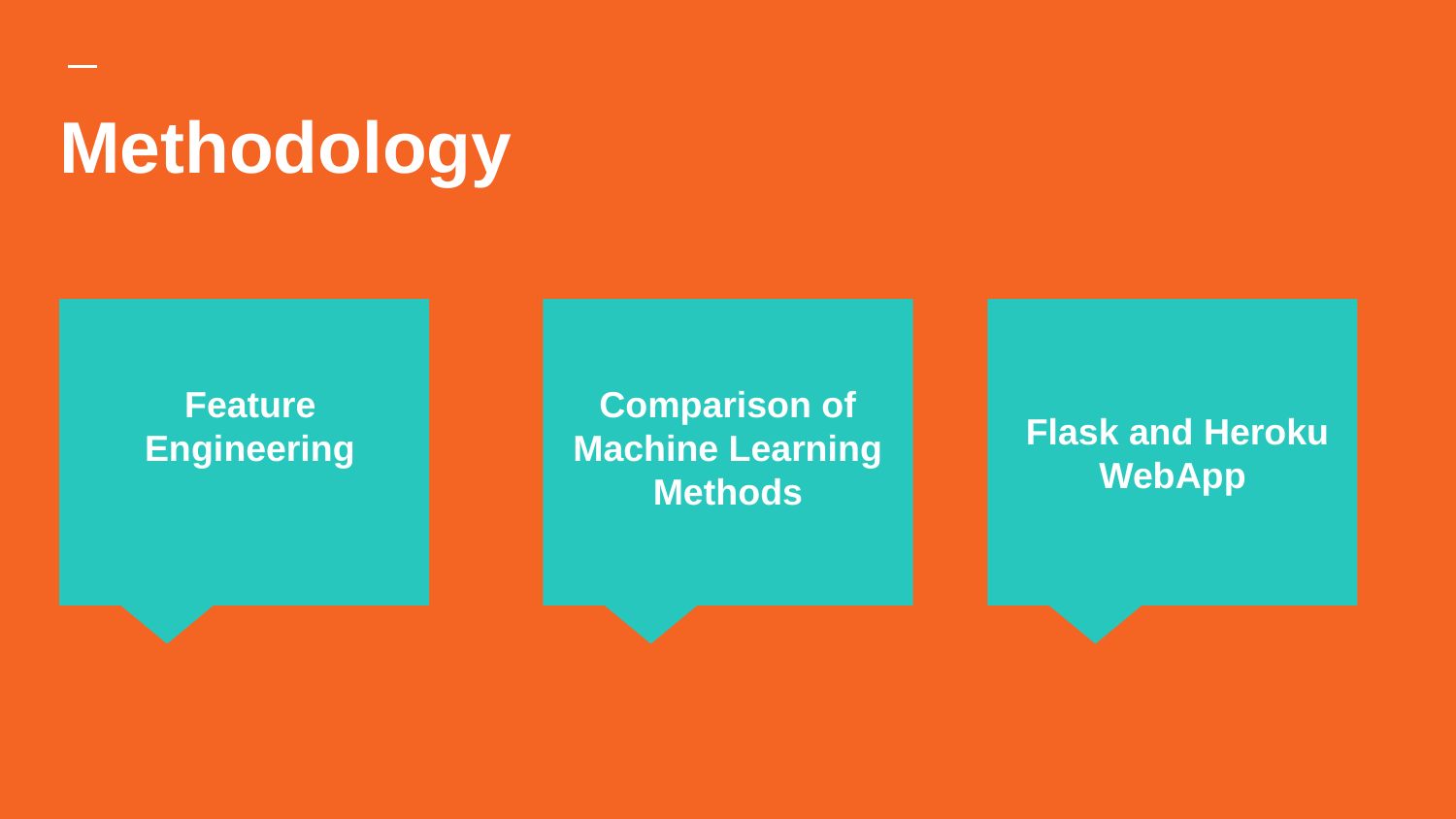

# Methodology

Feature Engineering
 Flask and Heroku WebApp

Comparison of Machine Learning Methods